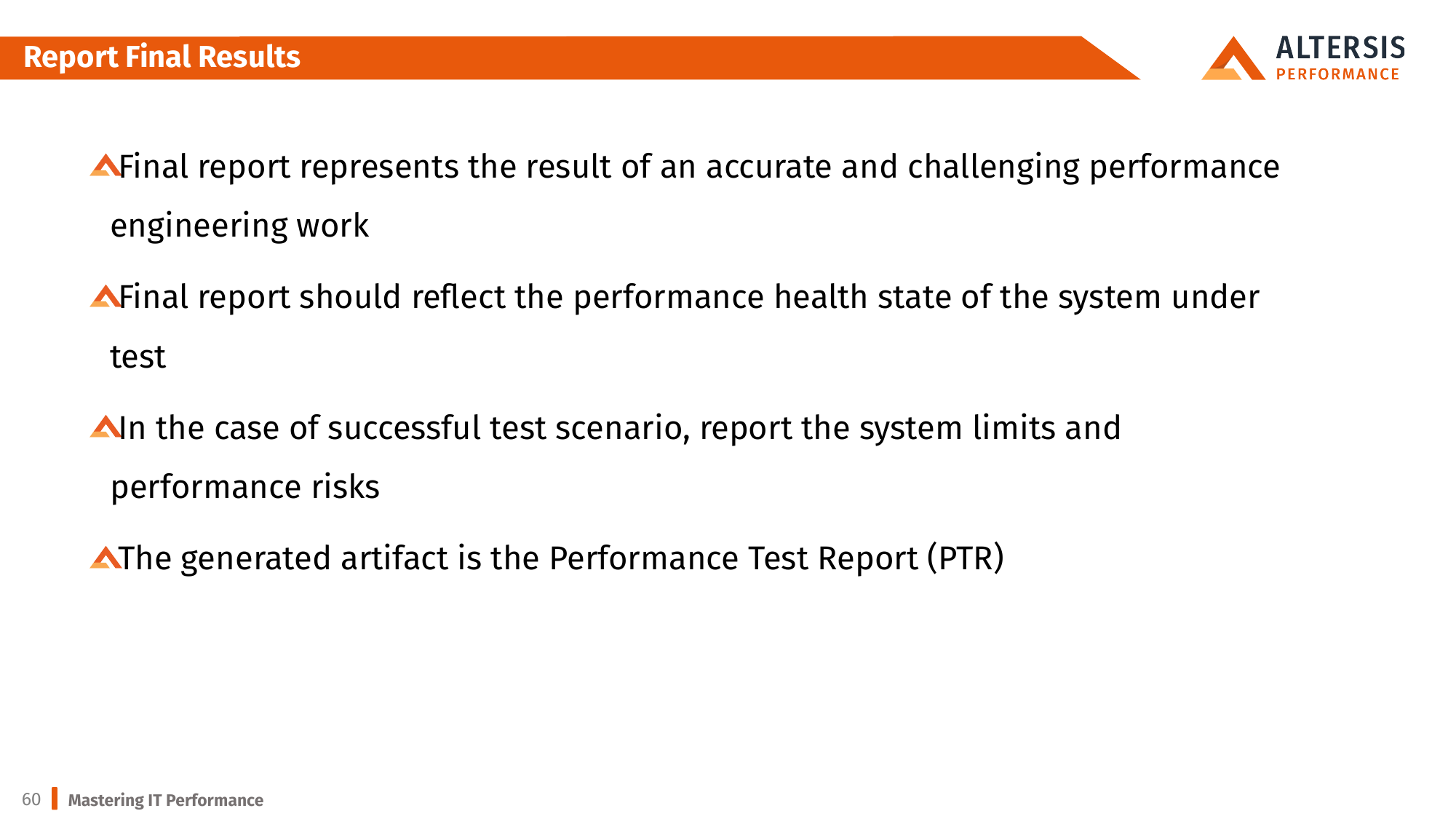

# Report Final Results
Final report represents the result of an accurate and challenging performance engineering work
Final report should reflect the performance health state of the system under test
In the case of successful test scenario, report the system limits and performance risks
The generated artifact is the Performance Test Report (PTR)
Mastering IT Performance